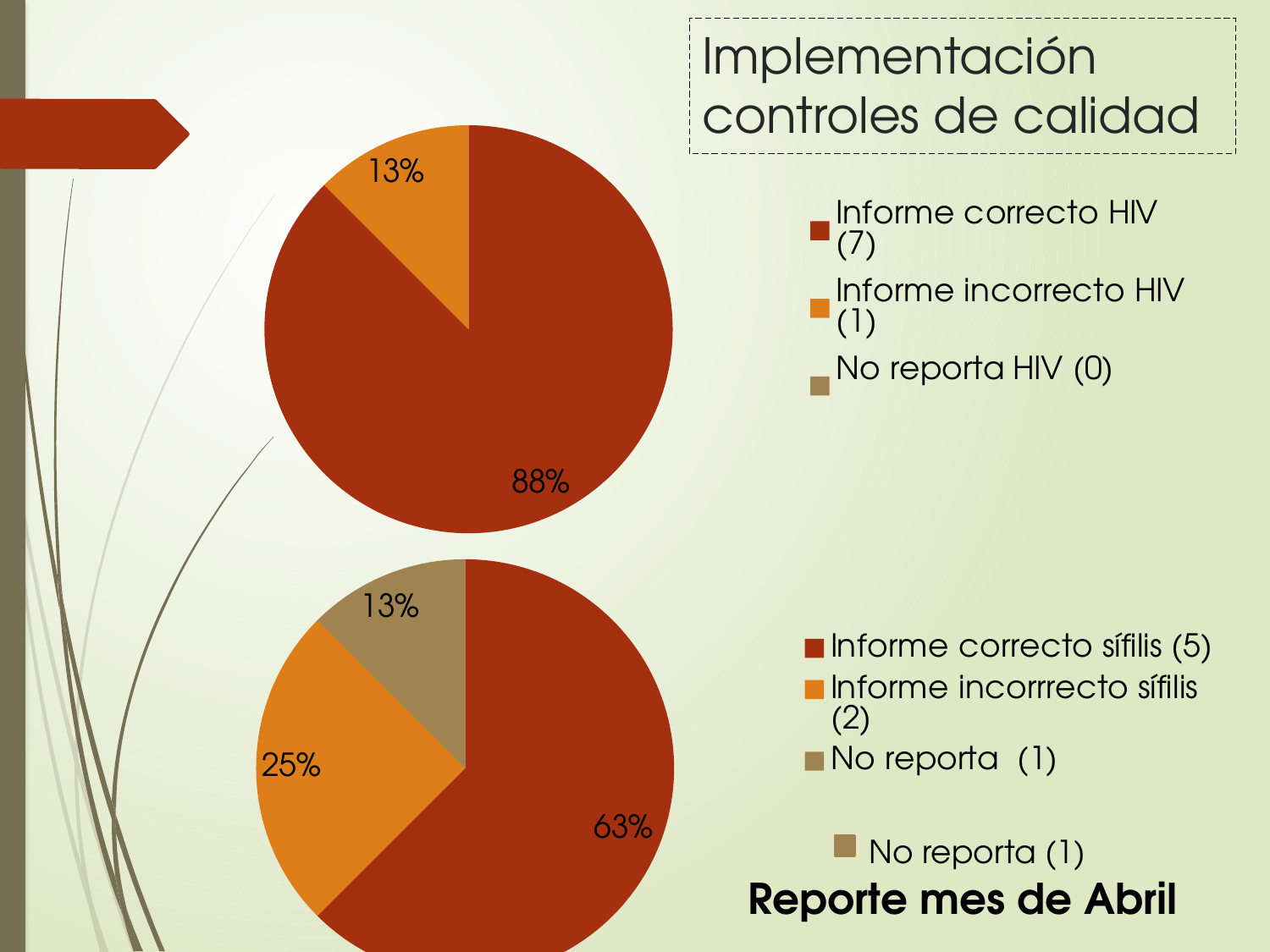

# Implementación controles de calidad

### Chart

| Category | Ventas |
|---|---|
| Informe correcto HIV (7) | 7.0 |
| Informe incorrecto HIV (1) | 1.0 |
| No reporta HIV (0) | 0.0 |

### Chart

| Category | Ventas |
|---|---|
| Informe correcto sífilis (5) | 5.0 |
| Informe incorrrecto sífilis (2) | 2.0 |
| No reporta  (1) | 1.0 |
No reporta (1)

Reporte mes de Abril